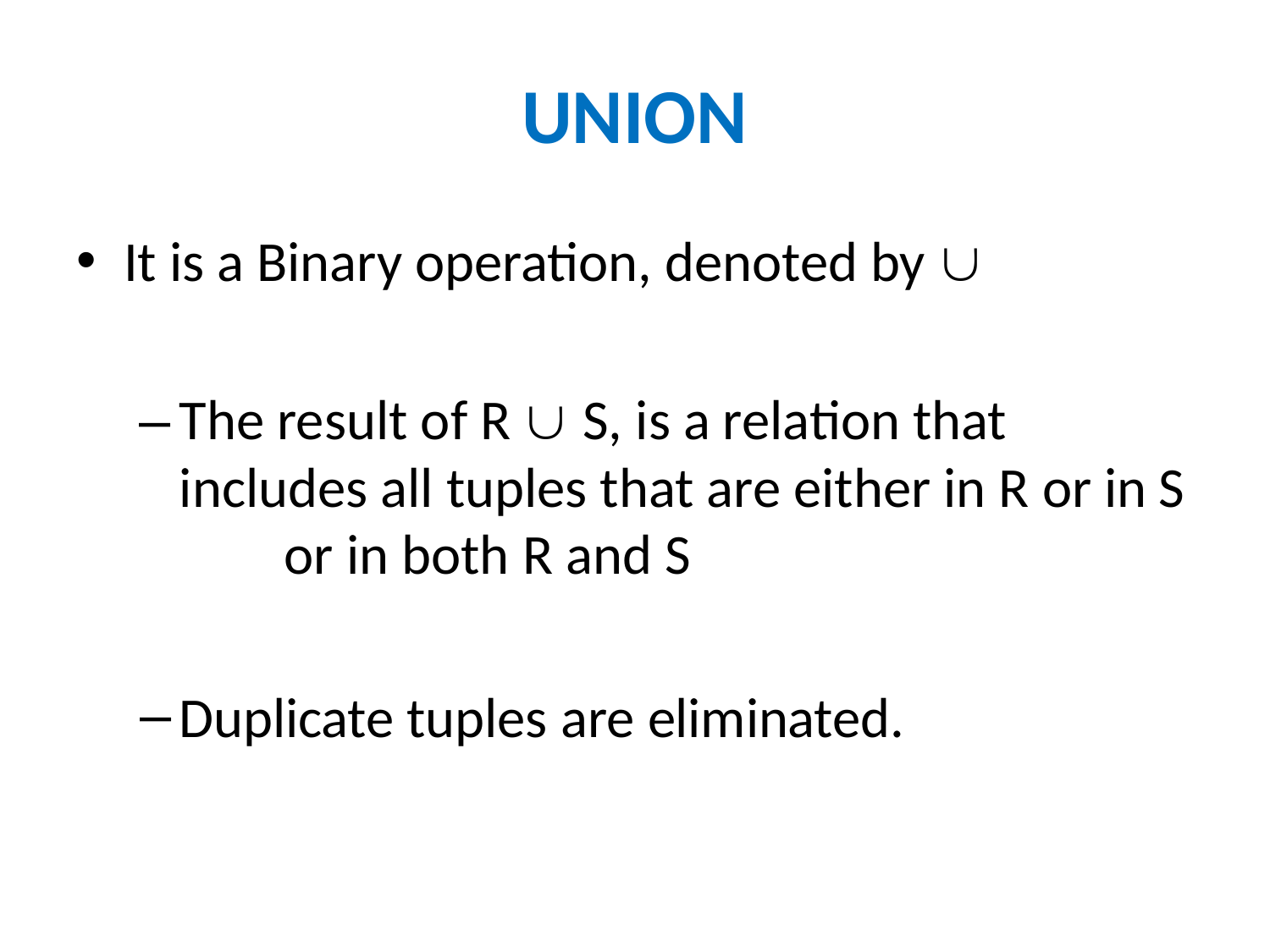

# UNION
It is a Binary operation, denoted by ∪

The result of R ∪ S, is a relation that 	includes all tuples that are either in R or in S 	or in both R and S

Duplicate tuples are eliminated.